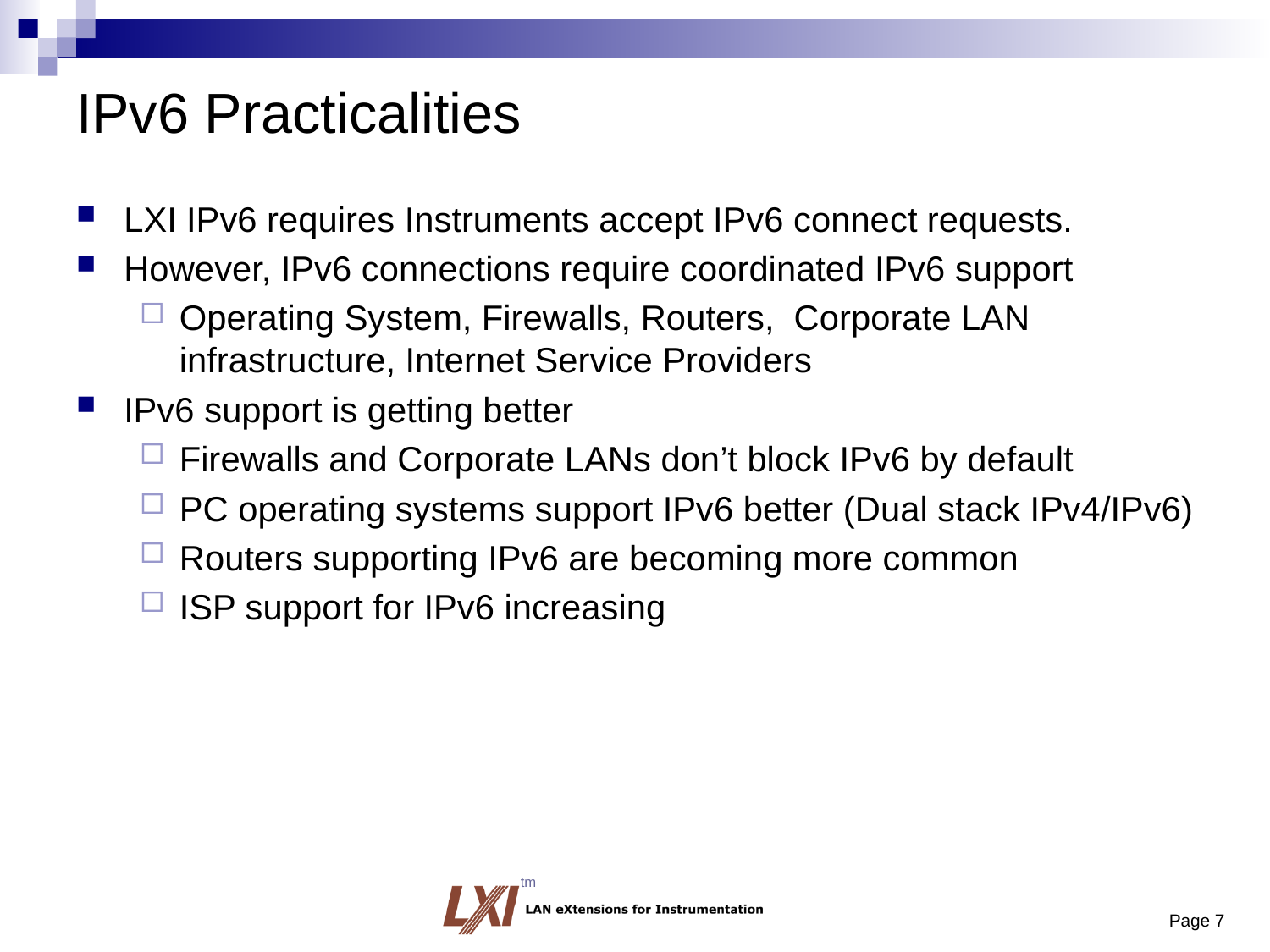

# IPv6 Practicalities
LXI IPv6 requires Instruments accept IPv6 connect requests.
However, IPv6 connections require coordinated IPv6 support
Operating System, Firewalls, Routers,  Corporate LAN infrastructure, Internet Service Providers
IPv6 support is getting better
Firewalls and Corporate LANs don’t block IPv6 by default
PC operating systems support IPv6 better (Dual stack IPv4/IPv6)
Routers supporting IPv6 are becoming more common
ISP support for IPv6 increasing